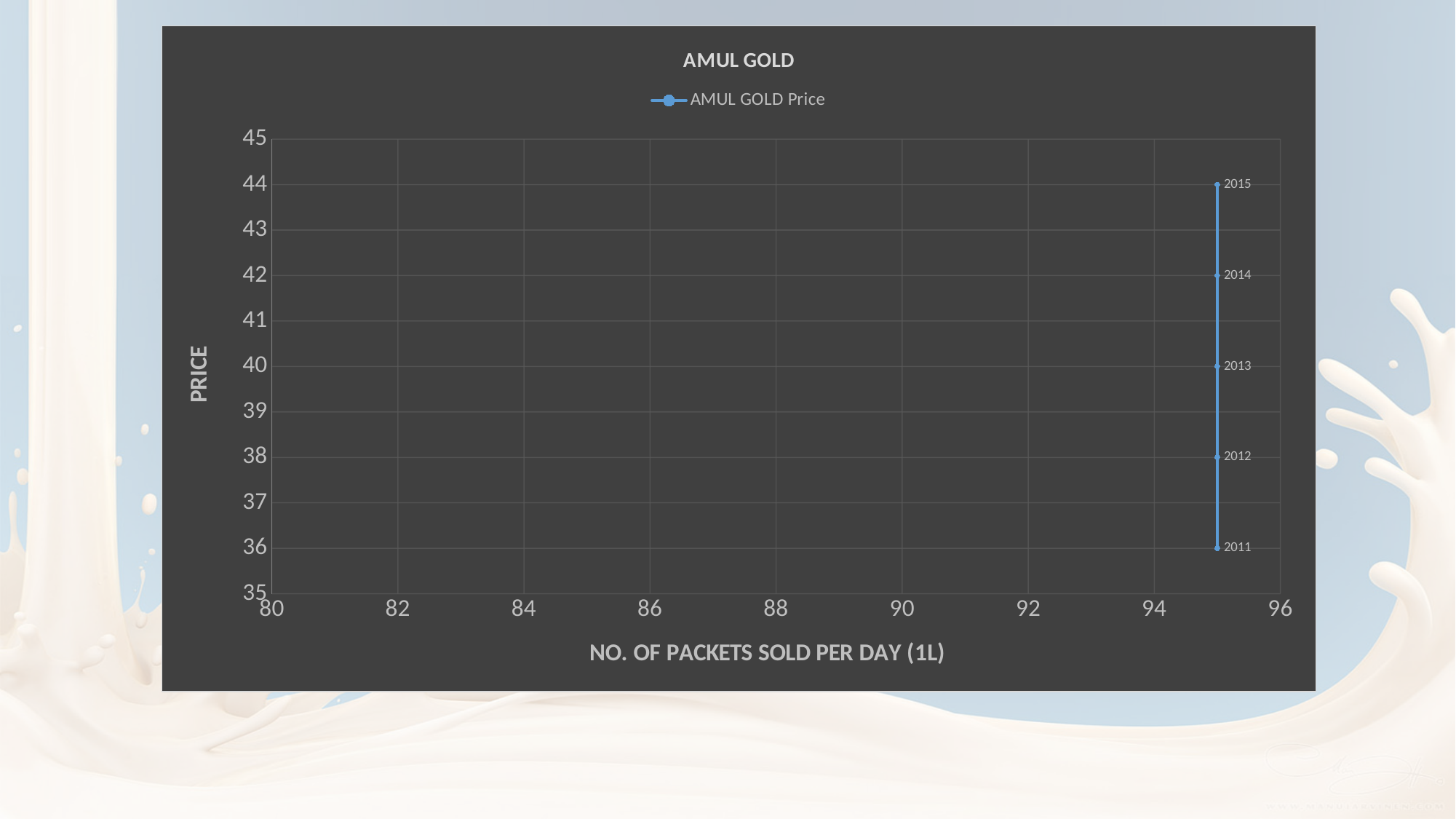

### Chart:

| Category | AMUL GOLD |
|---|---|